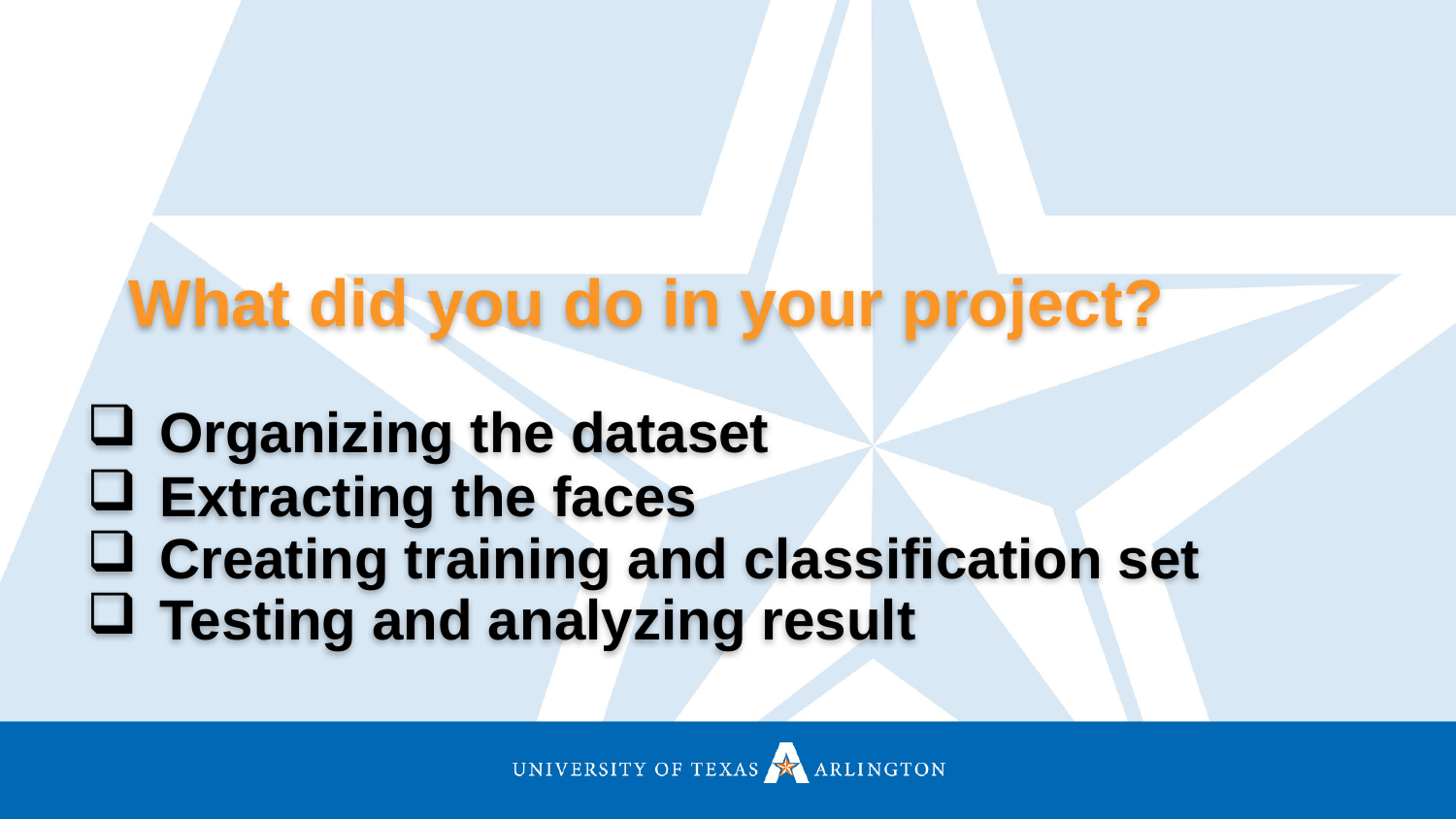

# What did you do in your project?
Organizing the dataset
Extracting the faces
Creating training and classification set
Testing and analyzing result